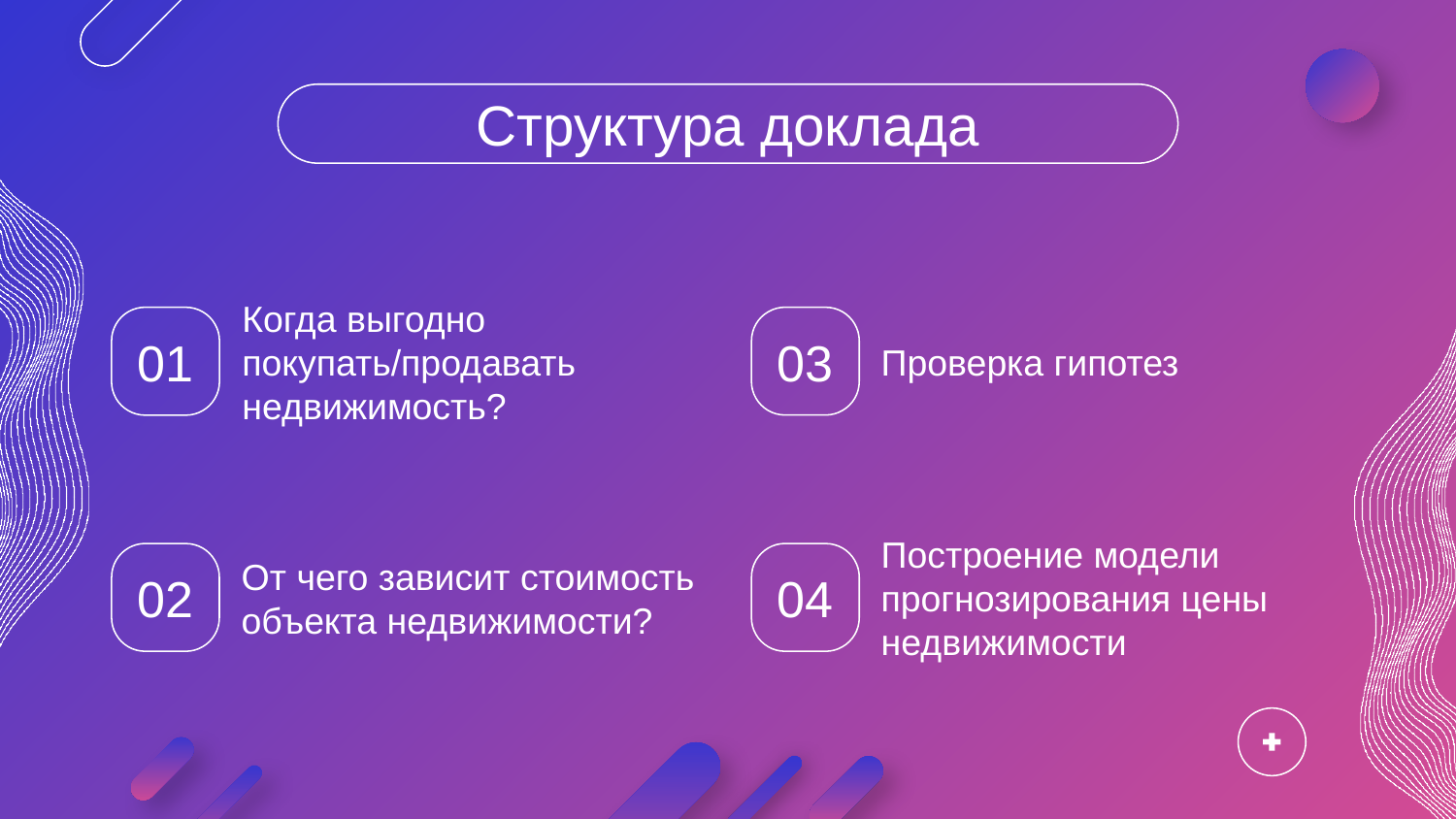

Структура доклада
Когда выгодно покупать/продавать недвижимость?
Проверка гипотез

03
# 01
От чего зависит стоимость объекта недвижимости?

02
04
Построение модели прогнозирования цены недвижимости